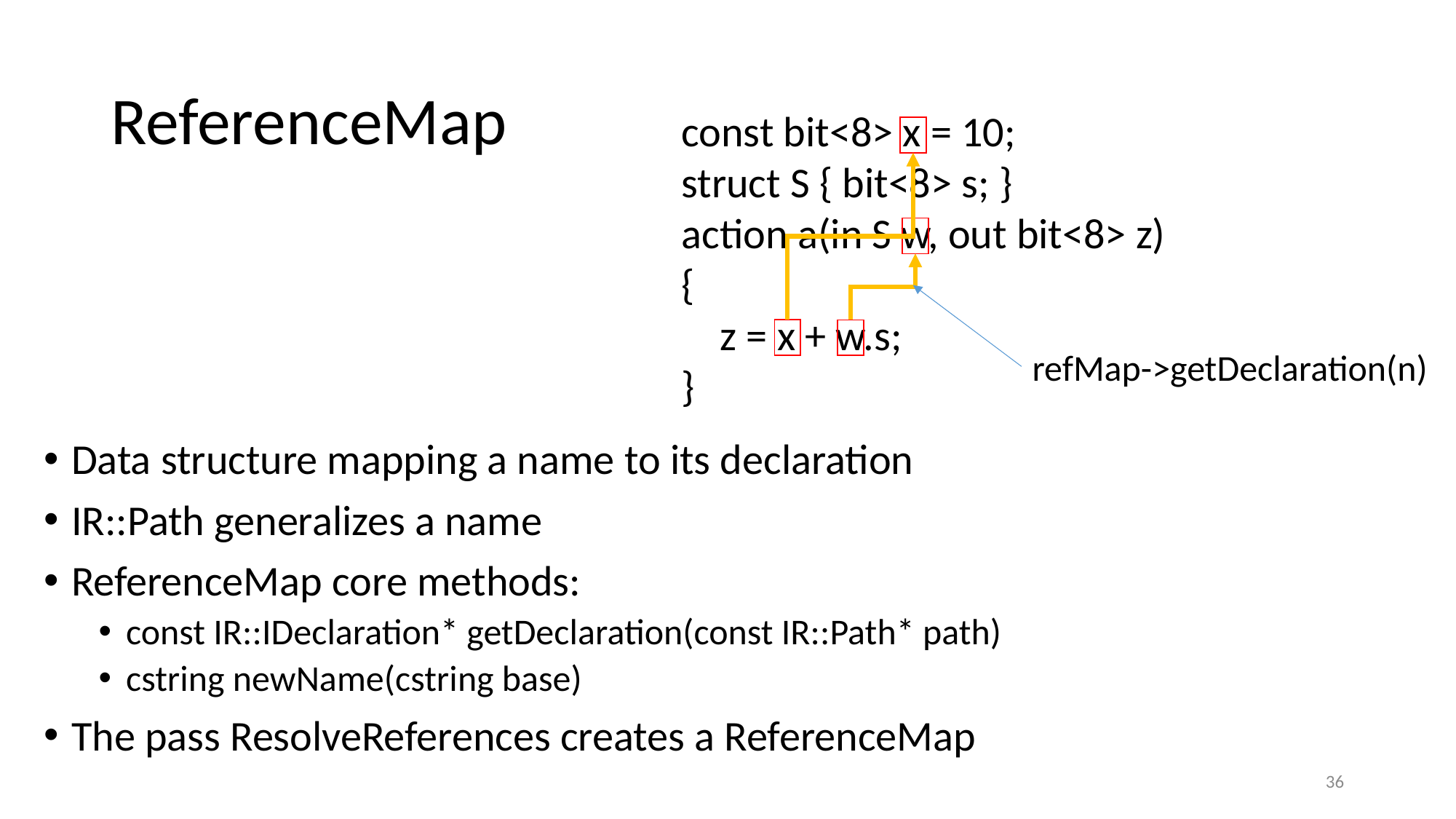

# ReferenceMap
const bit<8> x = 10;
struct S { bit<8> s; }
action a(in S w, out bit<8> z)
{
    z = x + w.s;
}

refMap->getDeclaration(n)
Data structure mapping a name to its declaration
IR::Path generalizes a name
ReferenceMap core methods:
const IR::IDeclaration* getDeclaration(const IR::Path* path)
cstring newName(cstring base)
The pass ResolveReferences creates a ReferenceMap
36